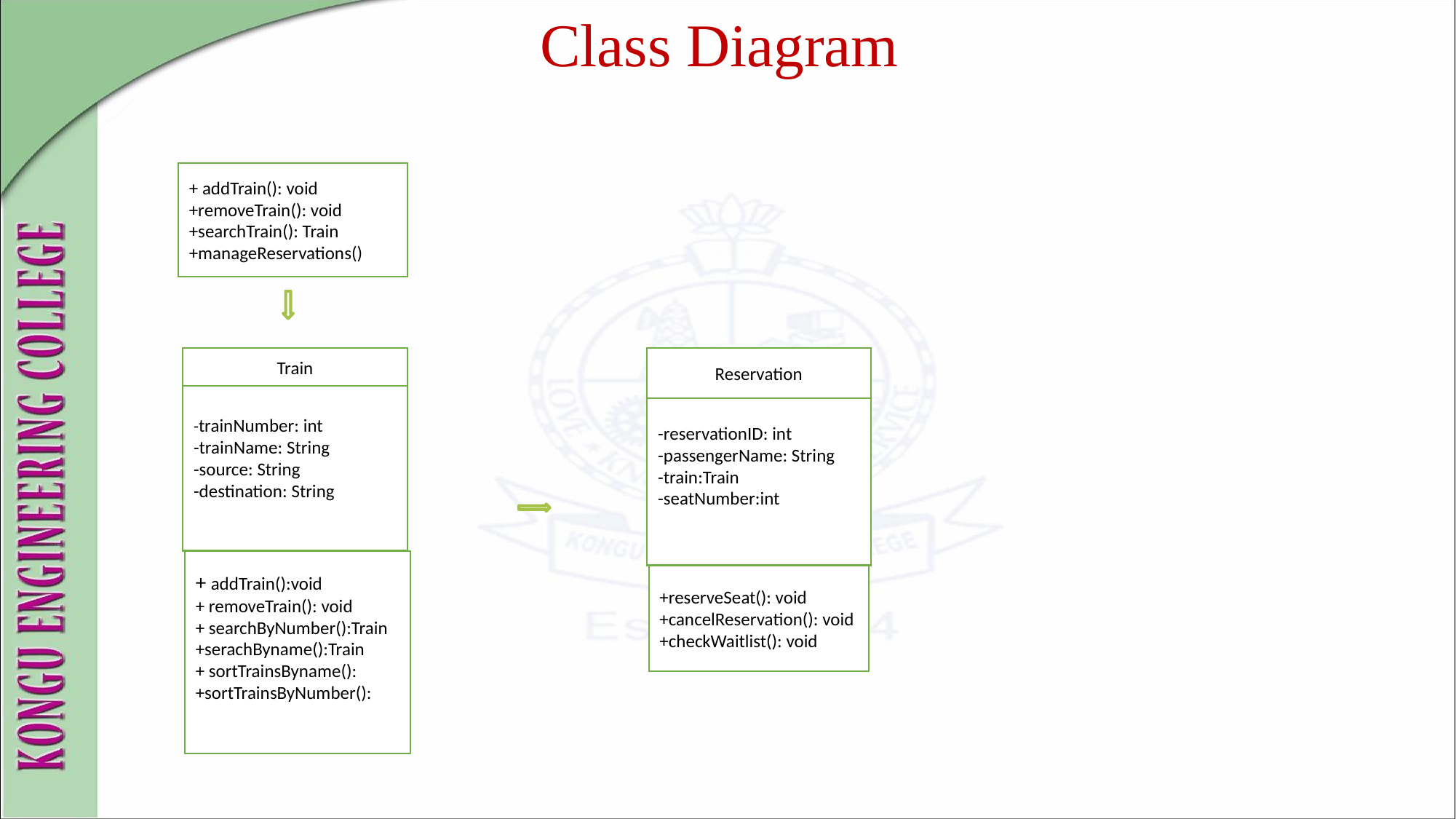

Class Diagram

+ addTrain(): void   +removeTrain(): void  +searchTrain(): Train +manageReservations()

Reservation
Train
-trainNumber: int
-trainName: String
-source: String
-destination: String

-reservationID: int
-passengerName: String
-train:Train
-seatNumber:int

+ addTrain():void
+ removeTrain(): void
+ searchByNumber():Train
+serachByname():Train
+ sortTrainsByname():
+sortTrainsByNumber():

+reserveSeat(): void
+cancelReservation(): void
+checkWaitlist(): void